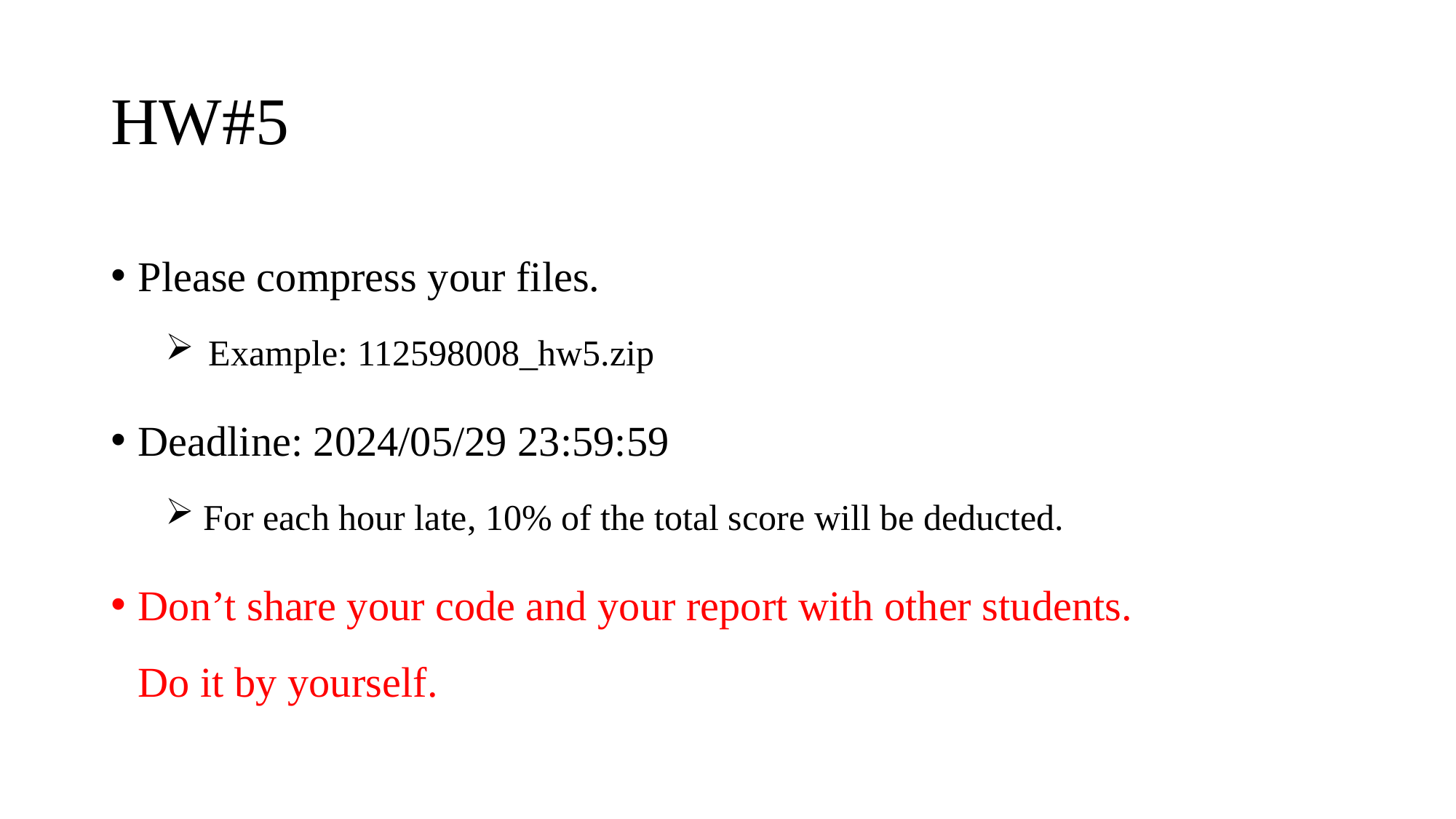

# HW#5
Please compress your files.
 Example: 112598008_hw5.zip
Deadline: 2024/05/29 23:59:59
 For each hour late, 10% of the total score will be deducted.
Don’t share your code and your report with other students.                  Do it by yourself.